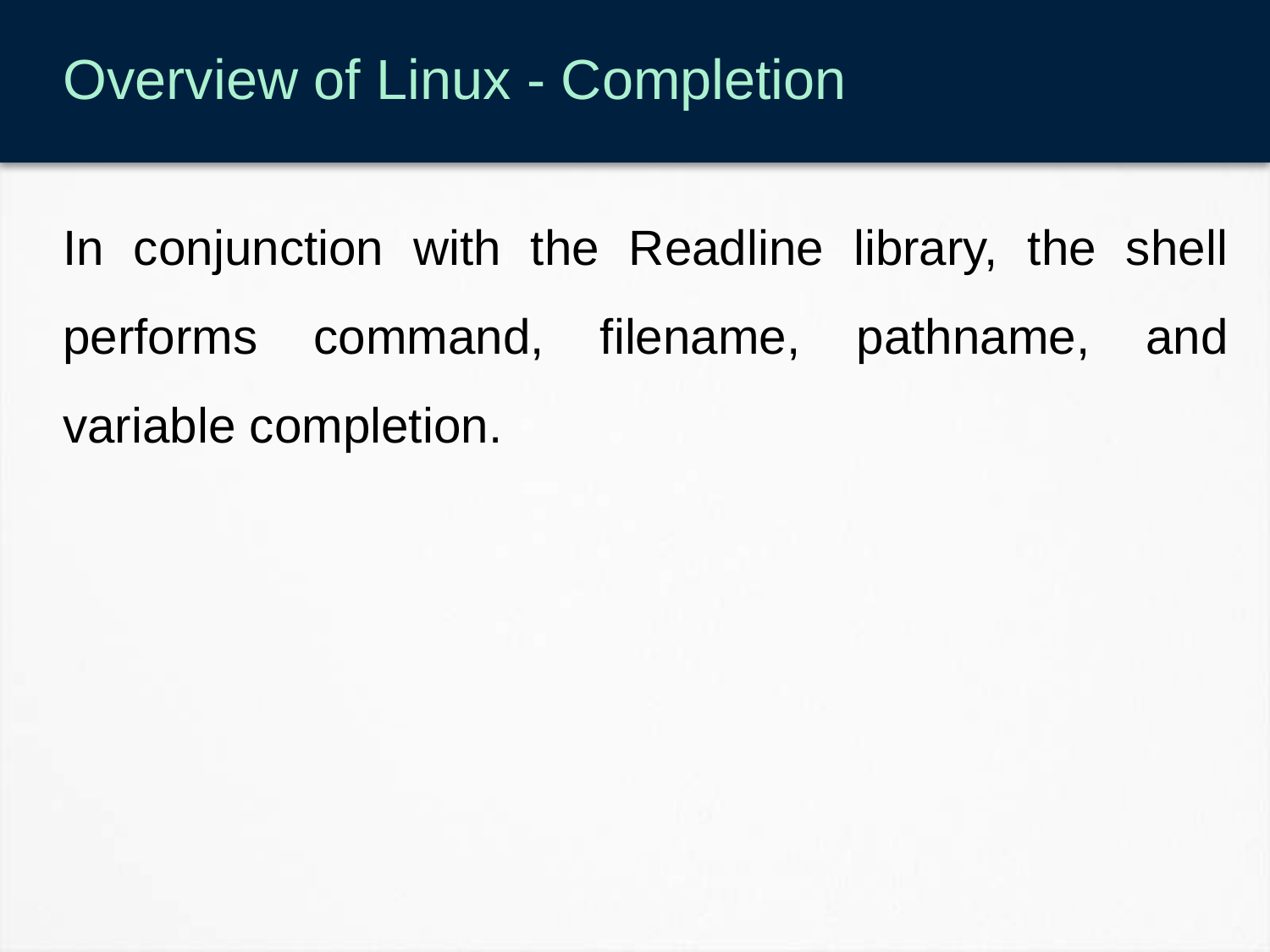

# Overview of Linux - Completion
In conjunction with the Readline library, the shell performs command, filename, pathname, and variable completion.